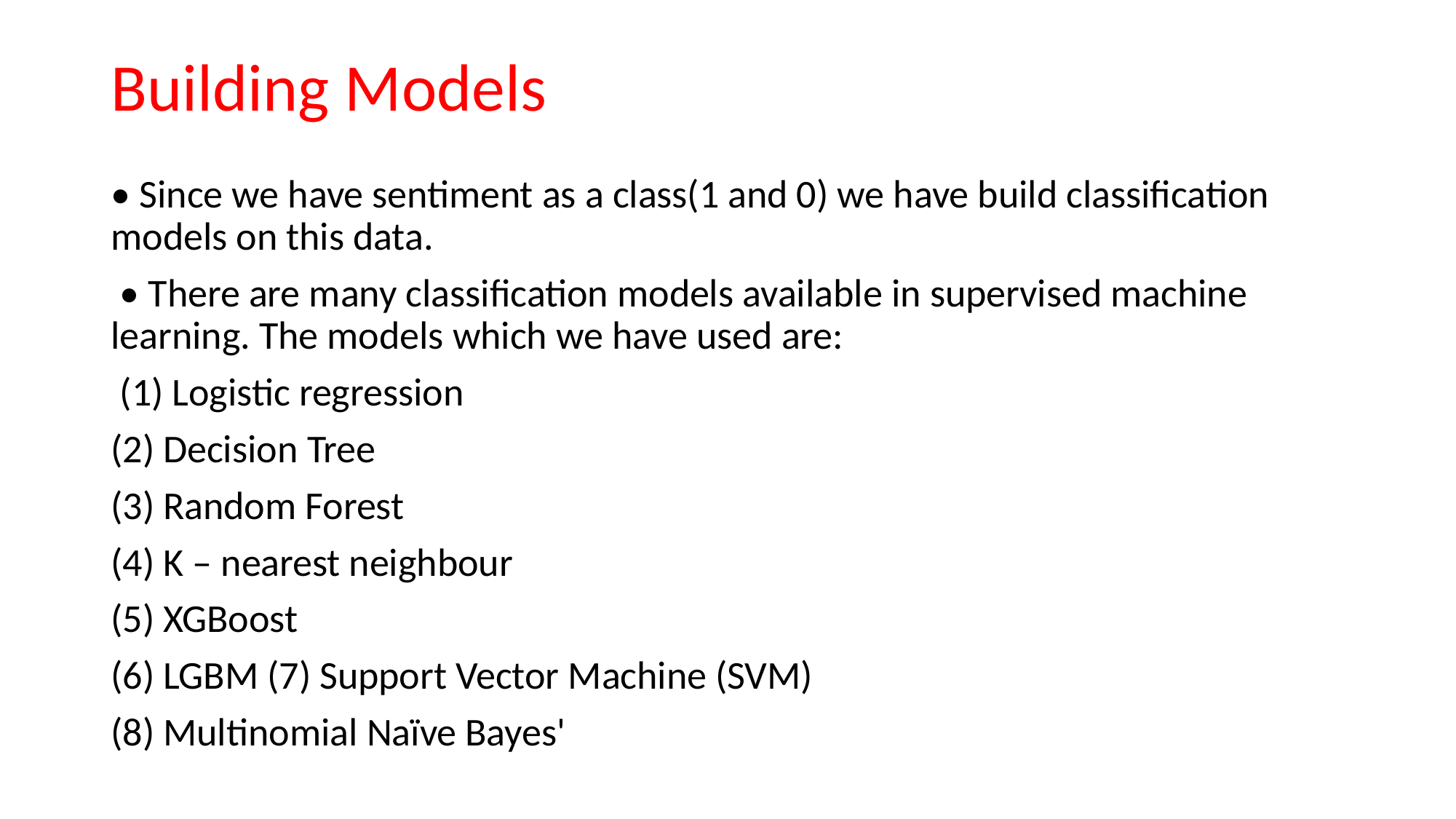

# Building Models
• Since we have sentiment as a class(1 and 0) we have build classification models on this data.
 • There are many classification models available in supervised machine learning. The models which we have used are:
 (1) Logistic regression
(2) Decision Tree
(3) Random Forest
(4) K – nearest neighbour
(5) XGBoost
(6) LGBM (7) Support Vector Machine (SVM)
(8) Multinomial Naïve Bayes'